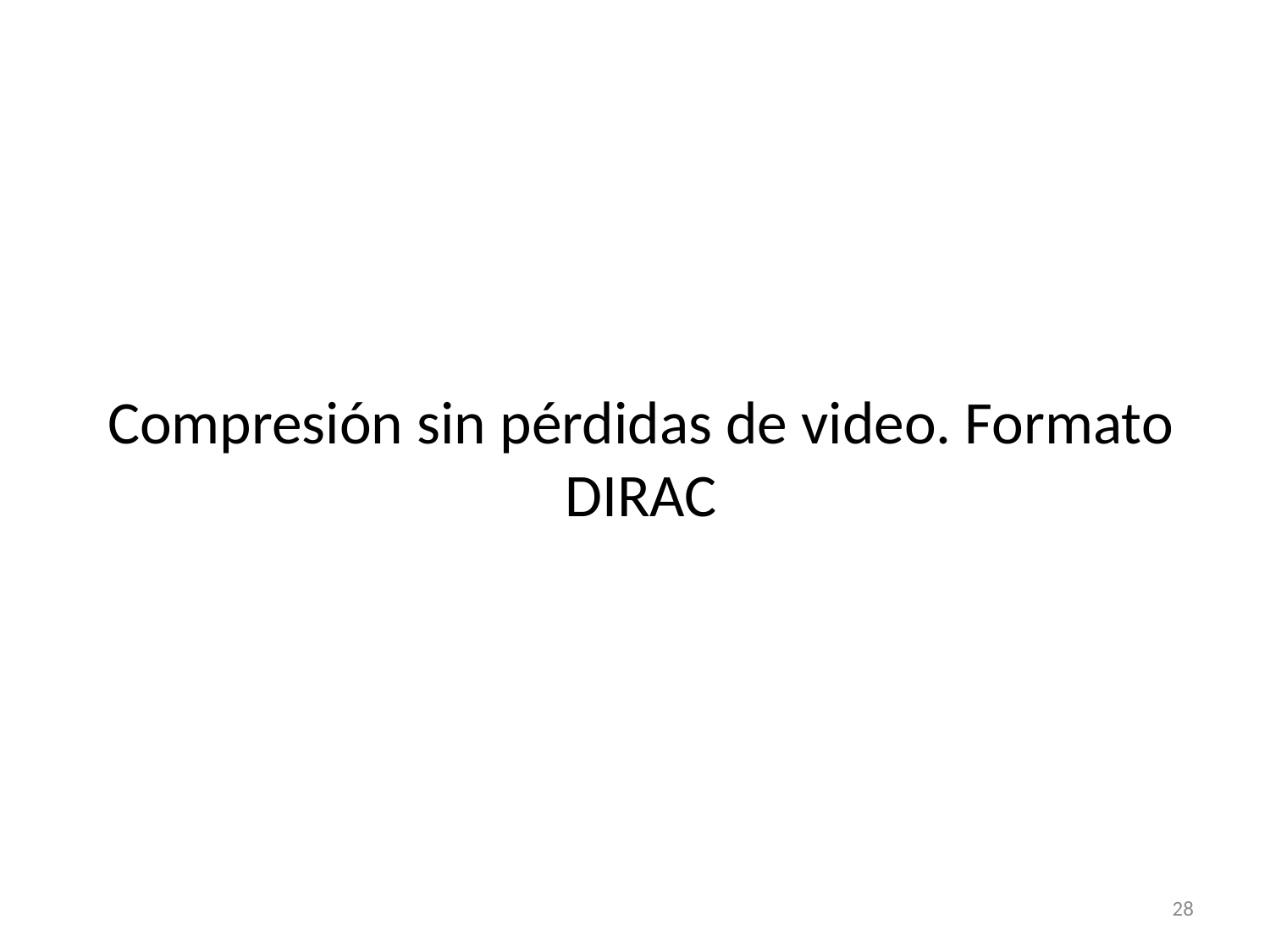

# Compresión sin pérdidas de video. Formato DIRAC
28